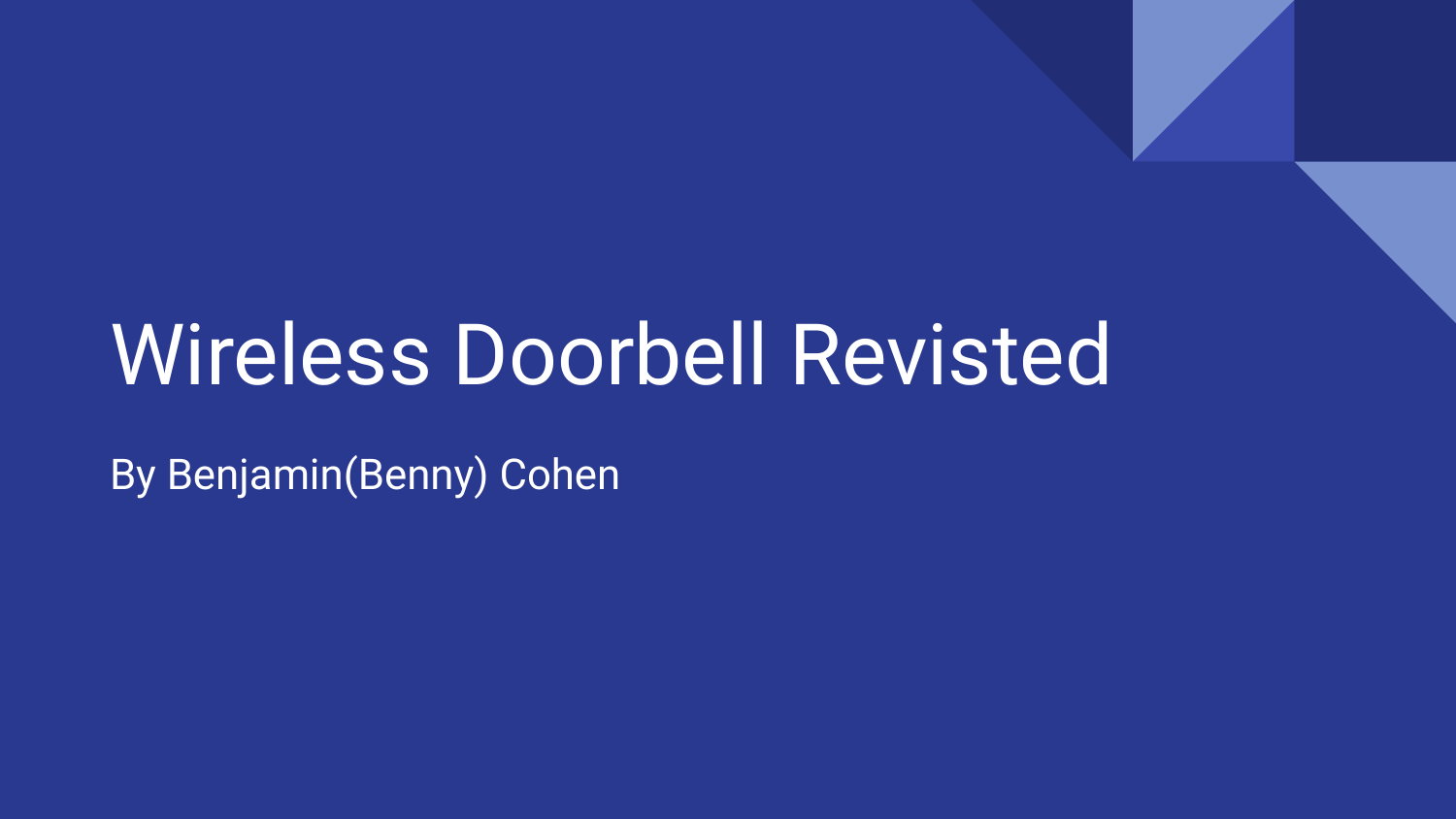

# Wireless Doorbell Revisted
By Benjamin(Benny) Cohen